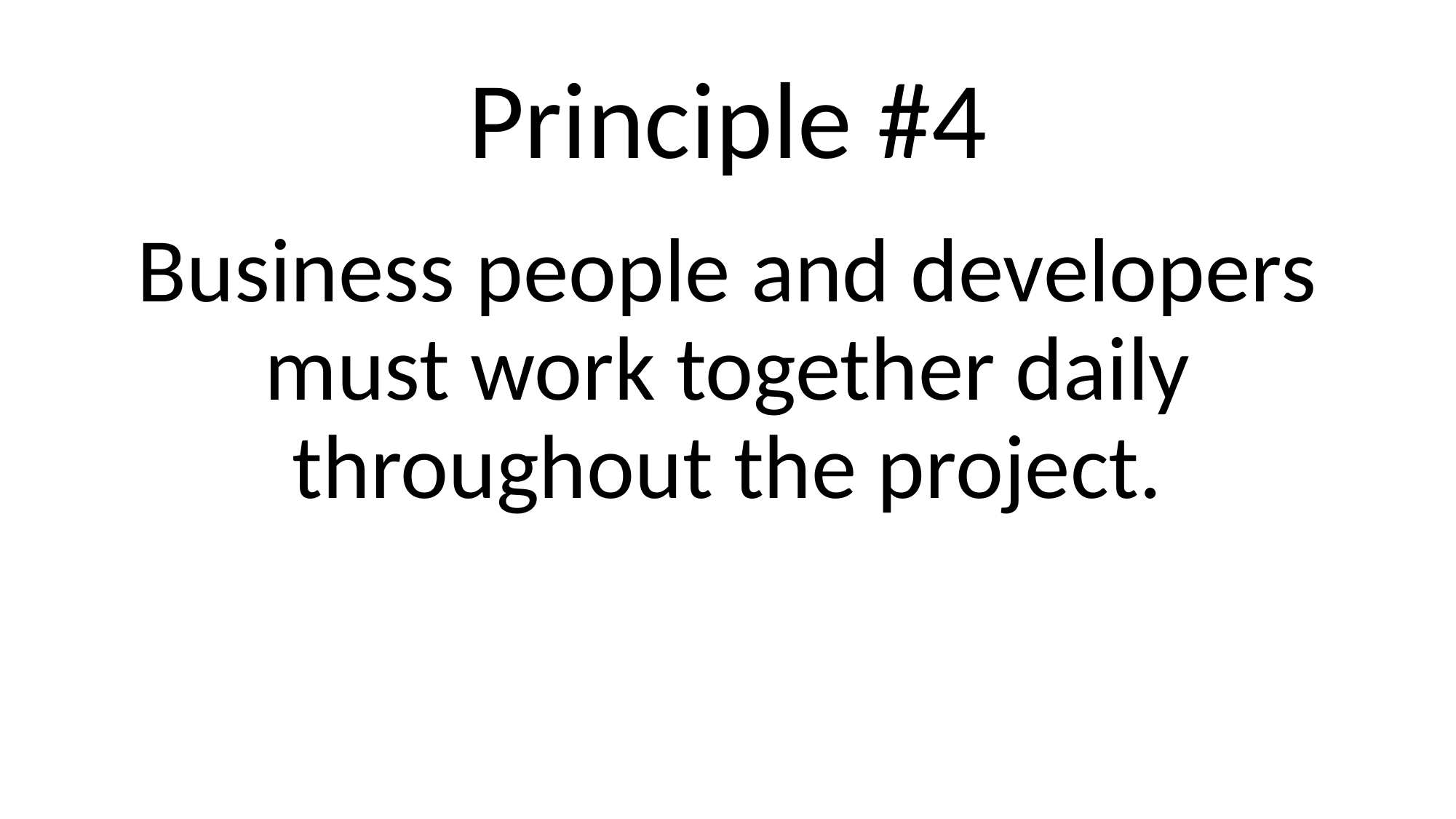

# Principle #4
Business people and developers must work together daily throughout the project.